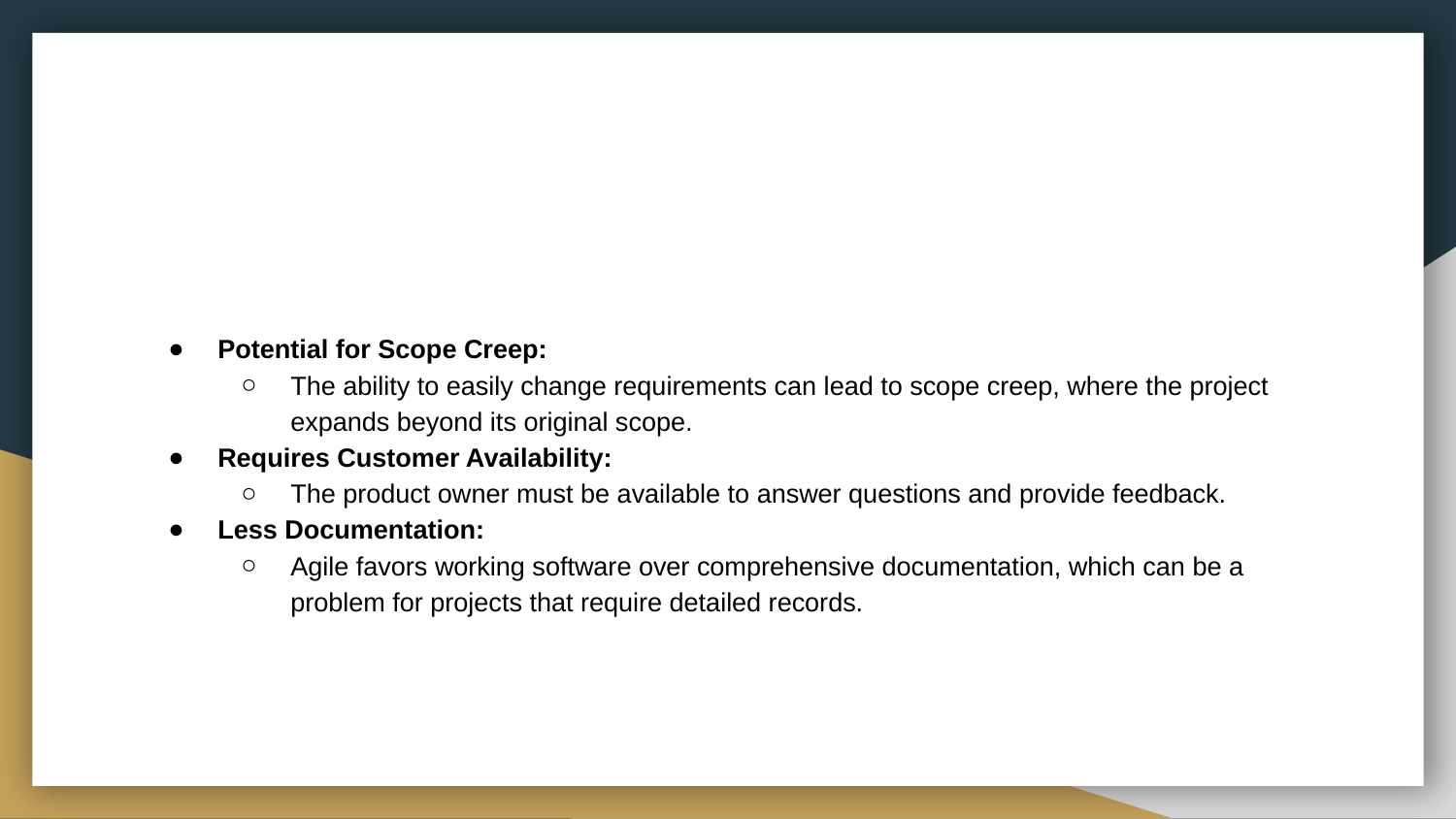

#

Potential for Scope Creep:
The ability to easily change requirements can lead to scope creep, where the project expands beyond its original scope.
Requires Customer Availability:
The product owner must be available to answer questions and provide feedback.
Less Documentation:
Agile favors working software over comprehensive documentation, which can be a problem for projects that require detailed records.